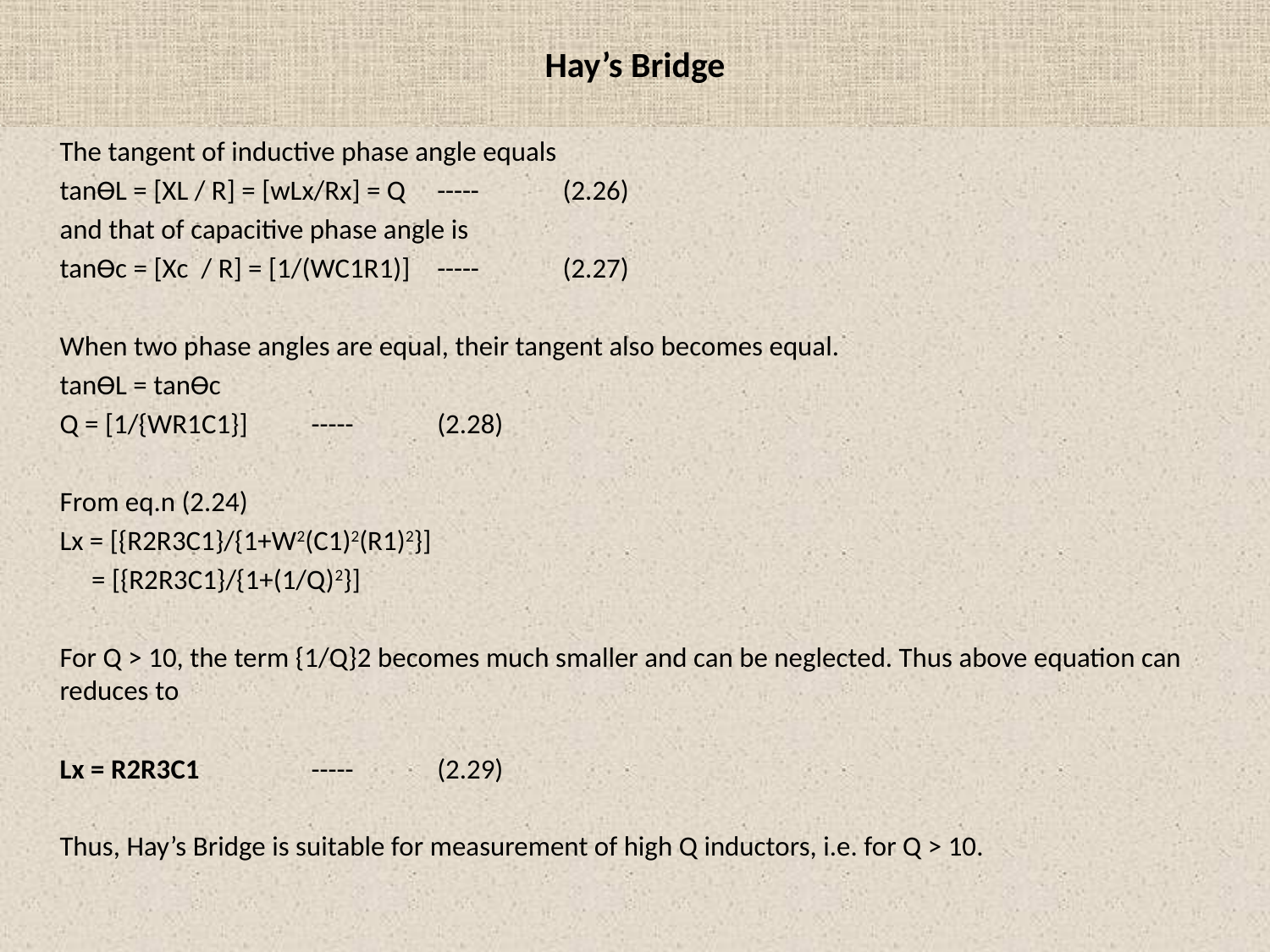

# Hay’s Bridge
	The tangent of inductive phase angle equals
	tanӨL = [XL / R] = [wLx/Rx] = Q			-----	(2.26)
	and that of capacitive phase angle is
	tanӨc = [Xc  / R] = [1/(WC1R1)]			-----	(2.27)

	When two phase angles are equal, their tangent also becomes equal.
	tanӨL = tanӨc
	Q = [1/{WR1C1}]					-----	(2.28)

	From eq.n (2.24)
	Lx = [{R2R3C1}/{1+W2(C1)2(R1)2}]
	     = [{R2R3C1}/{1+(1/Q)2}]

	For Q > 10, the term {1/Q}2 becomes much smaller and can be neglected. Thus above equation can reduces to

	Lx = R2R3C1					-----	(2.29)

	Thus, Hay’s Bridge is suitable for measurement of high Q inductors, i.e. for Q > 10.